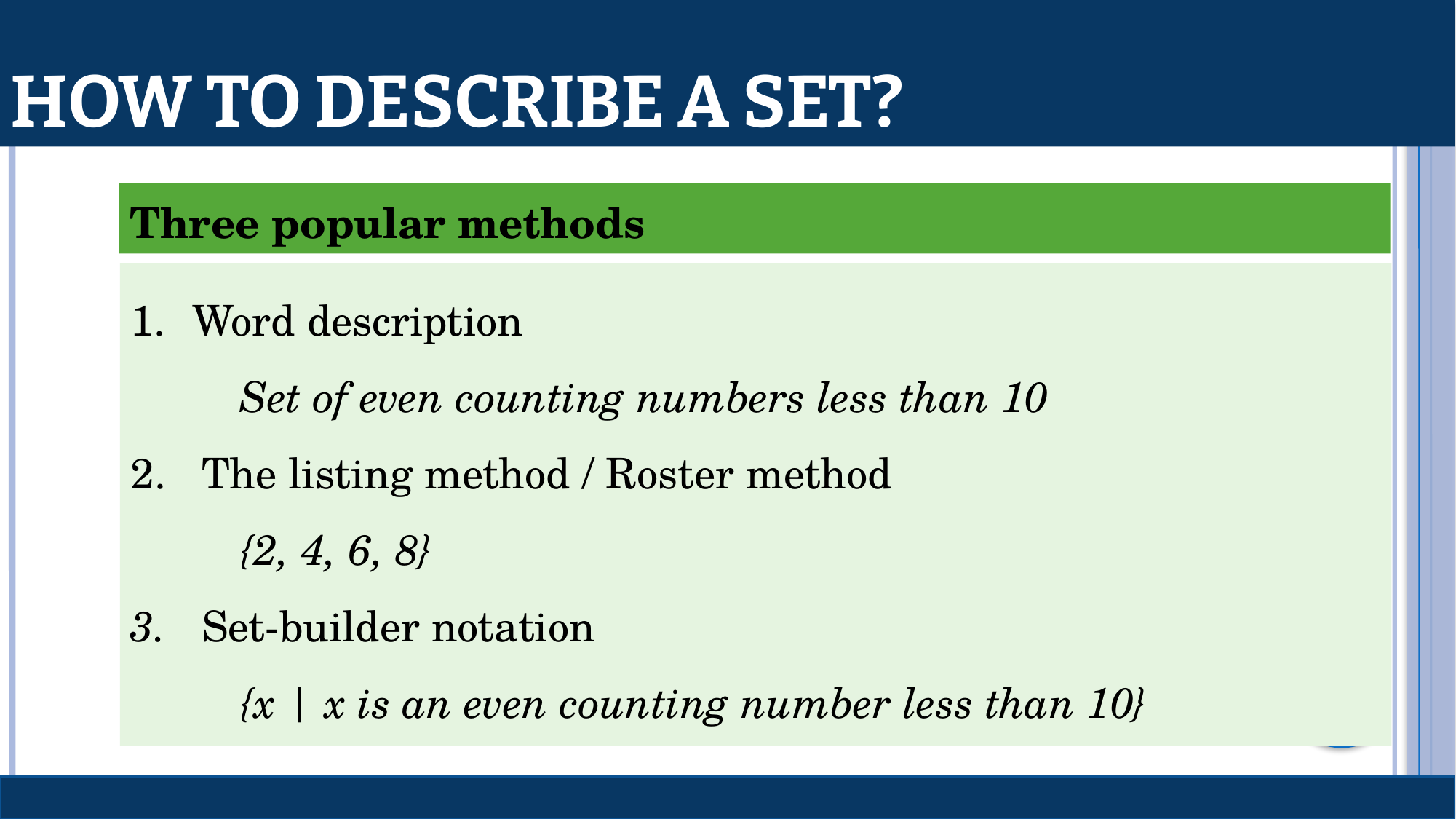

# How to describe a Set?
Three popular methods
Word description
	Set of even counting numbers less than 10
2.   The listing method / Roster method
	{2, 4, 6, 8}
3.   Set-builder notation
	{x | x is an even counting number less than 10}

5